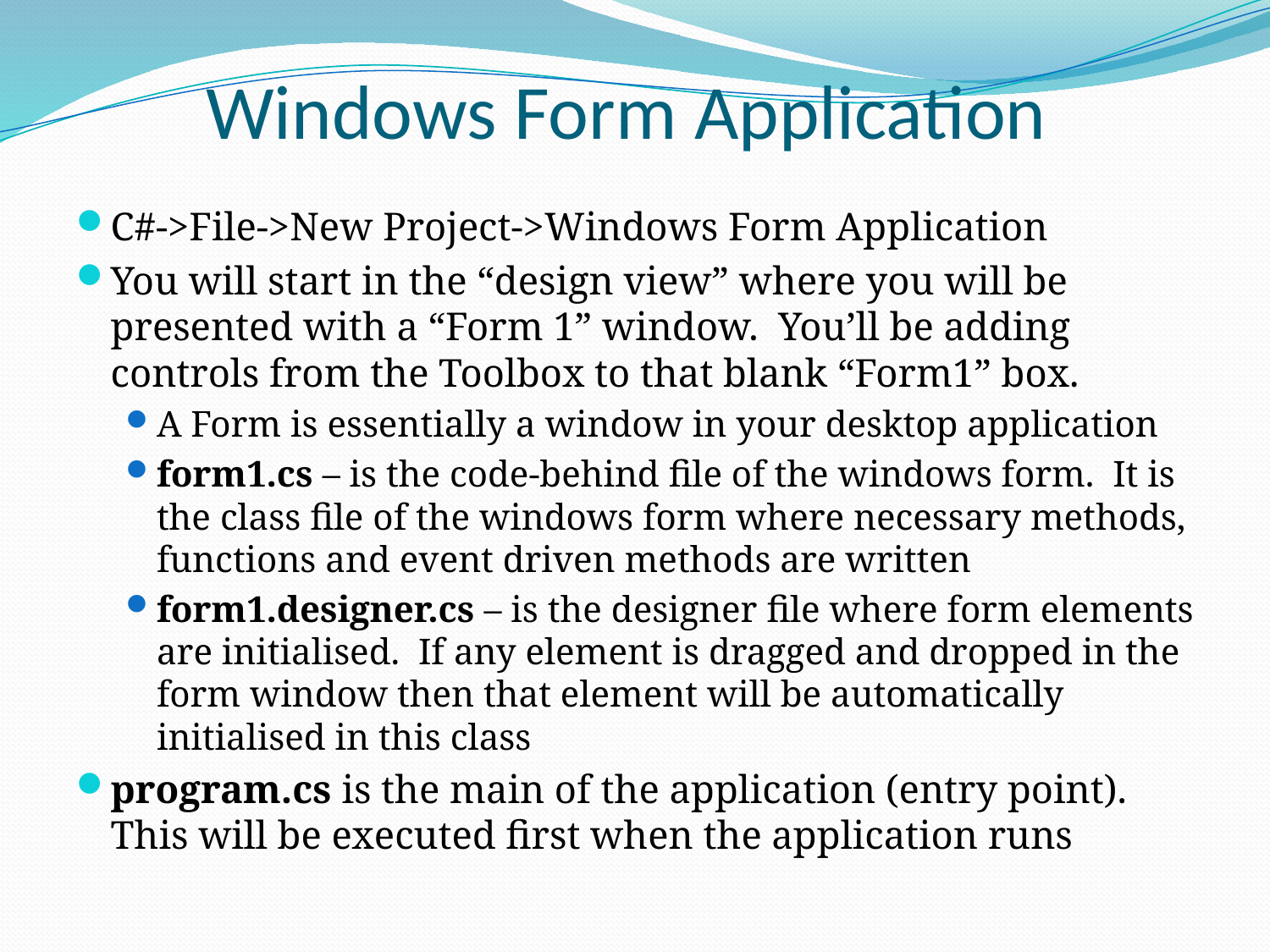

# Windows Form Application
C#->File->New Project->Windows Form Application
You will start in the “design view” where you will be presented with a “Form 1” window.  You’ll be adding controls from the Toolbox to that blank “Form1” box.
A Form is essentially a window in your desktop application
form1.cs – is the code-behind file of the windows form.  It is the class file of the windows form where necessary methods, functions and event driven methods are written
form1.designer.cs – is the designer file where form elements are initialised.  If any element is dragged and dropped in the form window then that element will be automatically initialised in this class
program.cs is the main of the application (entry point). This will be executed first when the application runs